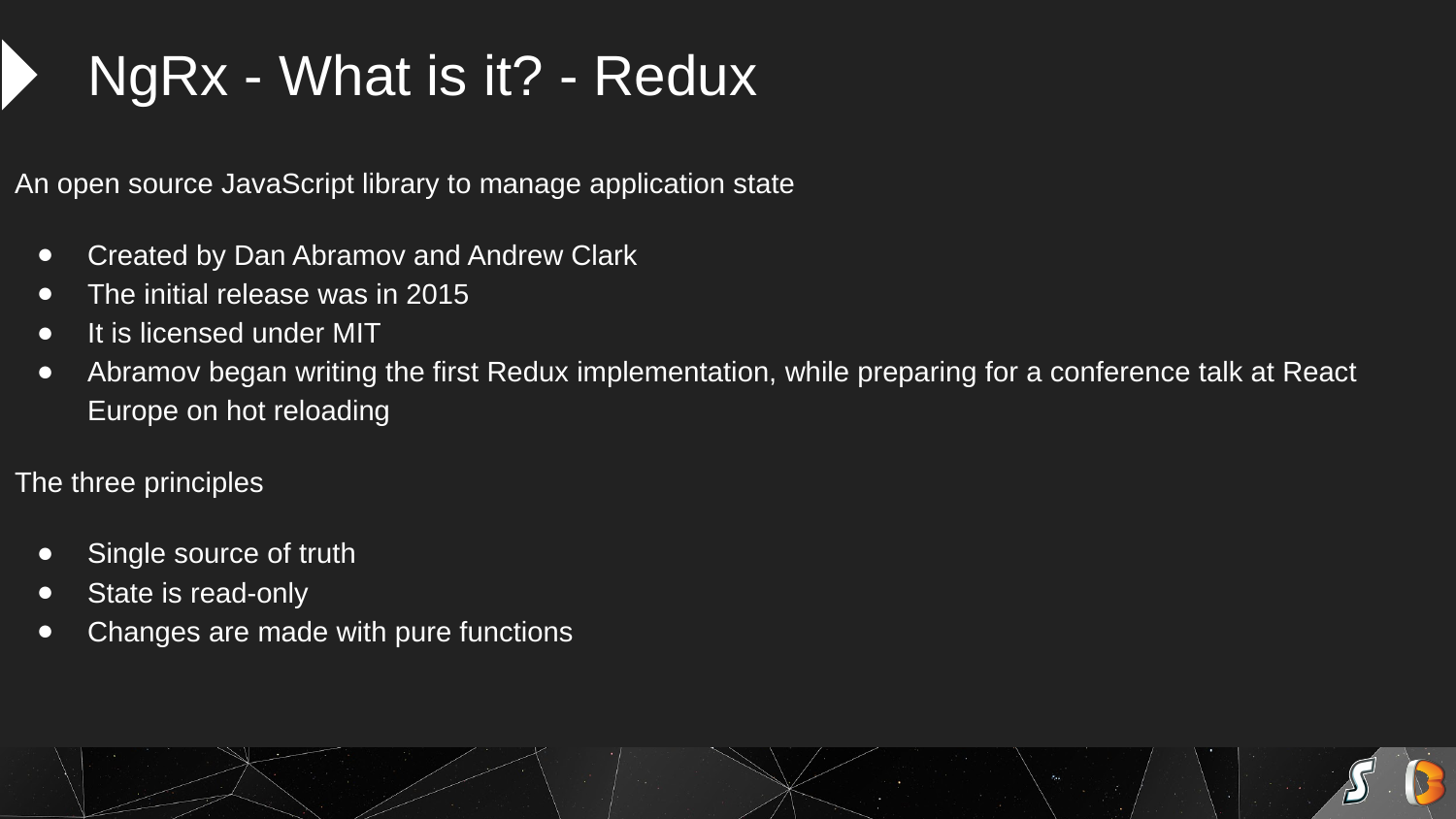

NgRx - What is it? - Redux

An open source JavaScript library to manage application state
Created by Dan Abramov and Andrew Clark
The initial release was in 2015
It is licensed under MIT
Abramov began writing the first Redux implementation, while preparing for a conference talk at React Europe on hot reloading
The three principles
Single source of truth
State is read-only
Changes are made with pure functions